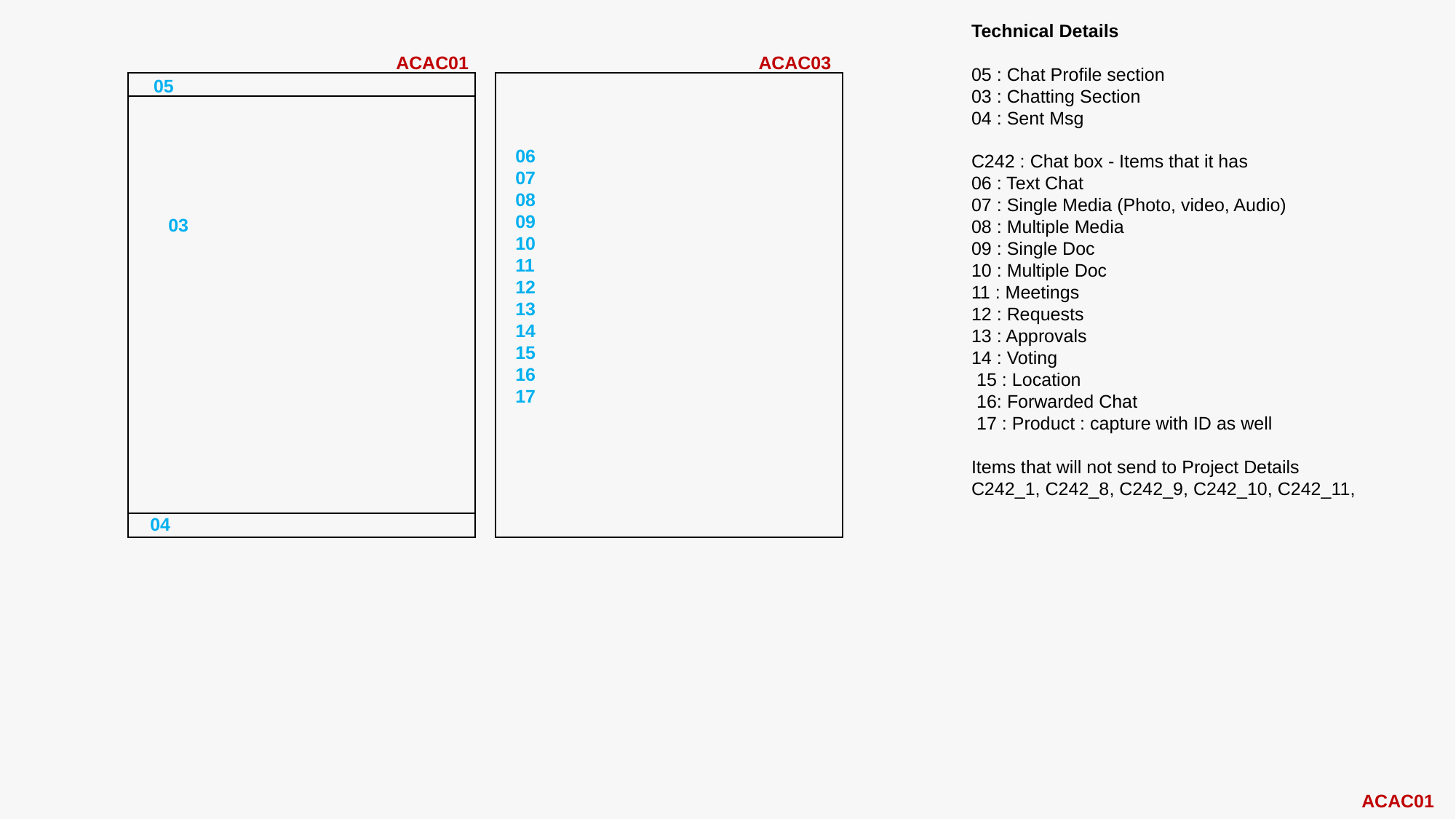

Technical Details

05 : Chat Profile section
03 : Chatting Section
04 : Sent Msg

C242 : Chat box - Items that it has
06 : Text Chat
07 : Single Media (Photo, video, Audio)
08 : Multiple Media
09 : Single Doc
10 : Multiple Doc
11 : Meetings
12 : Requests
13 : Approvals
14 : Voting
 15 : Location
 16: Forwarded Chat
 17 : Product : capture with ID as well

Items that will not send to Project Details
C242_1, C242_8, C242_9, C242_10, C242_11,
ACAC03
ACAC01
05

06
07
08
09
10
11
12
13
14
15
16
17

03
04

ACAC01